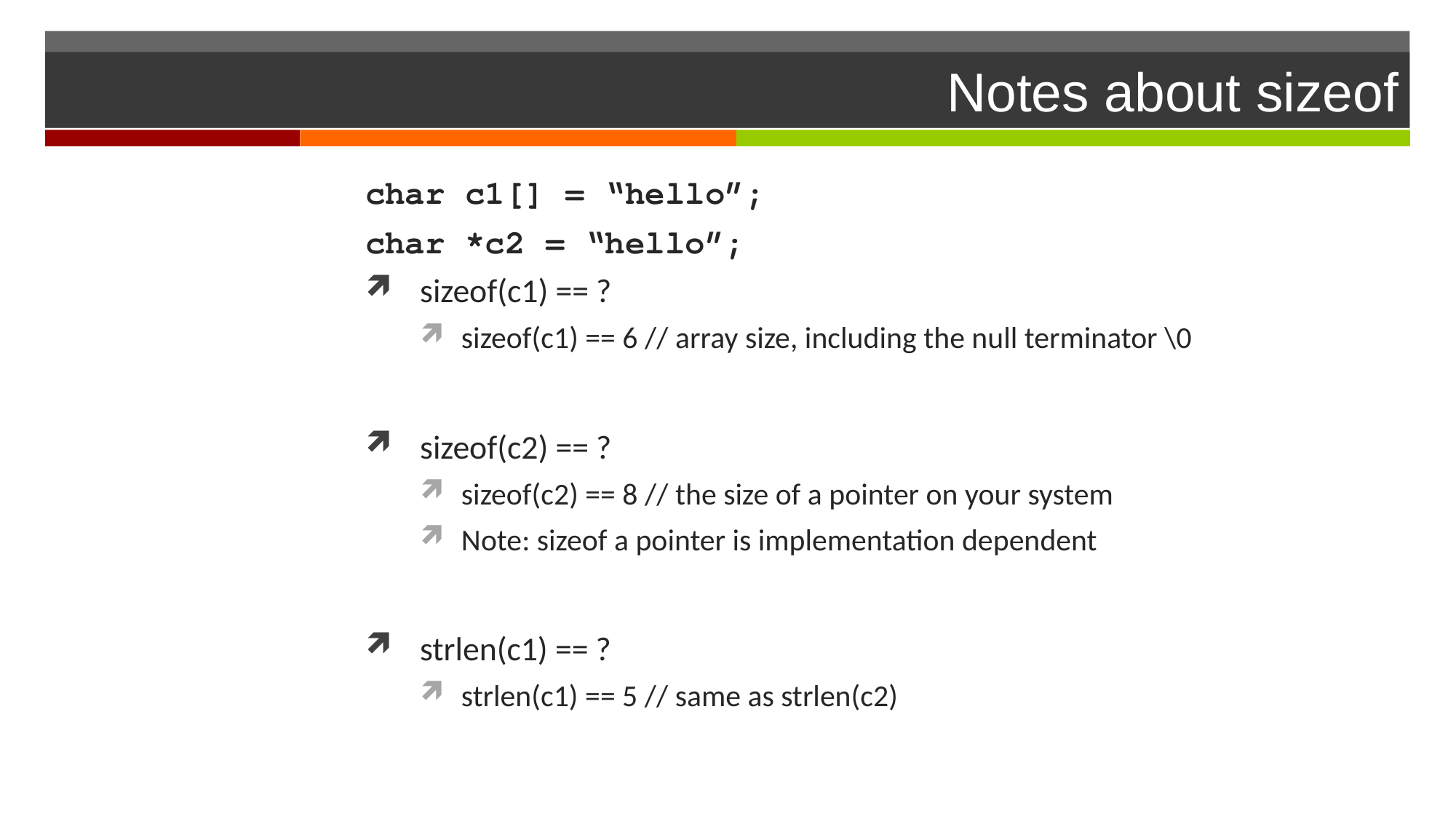

# Notes about sizeof
char c1[] = “hello”;
char *c2 = “hello”;
sizeof(c1) == ?
sizeof(c1) == 6 // array size, including the null terminator \0

sizeof(c2) == ?
sizeof(c2) == 8 // the size of a pointer on your system
Note: sizeof a pointer is implementation dependent

strlen(c1) == ?
strlen(c1) == 5 // same as strlen(c2)